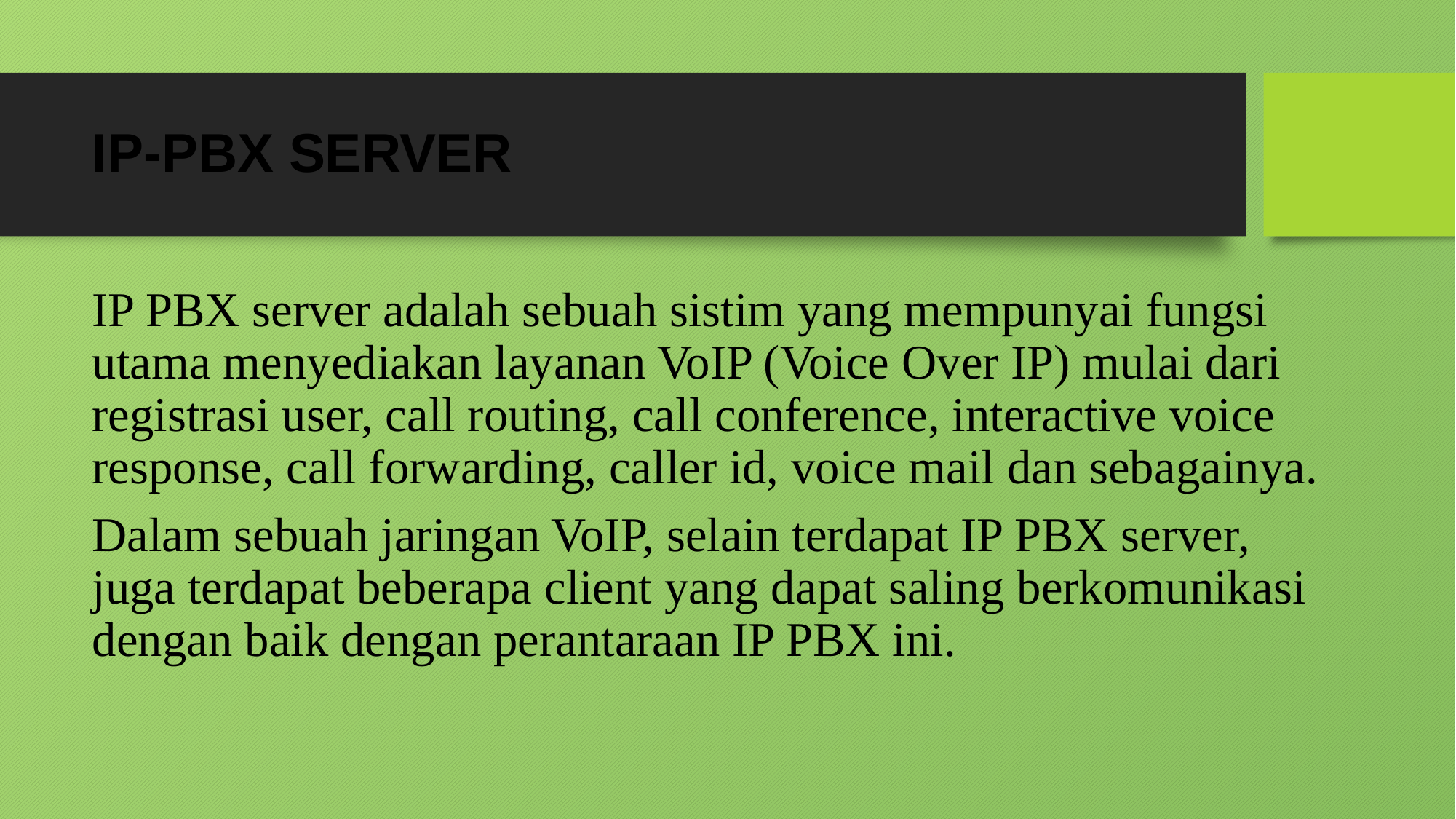

# IP-PBX SERVER
IP PBX server adalah sebuah sistim yang mempunyai fungsi utama menyediakan layanan VoIP (Voice Over IP) mulai dari registrasi user, call routing, call conference, interactive voice response, call forwarding, caller id, voice mail dan sebagainya.
Dalam sebuah jaringan VoIP, selain terdapat IP PBX server, juga terdapat beberapa client yang dapat saling berkomunikasi dengan baik dengan perantaraan IP PBX ini.